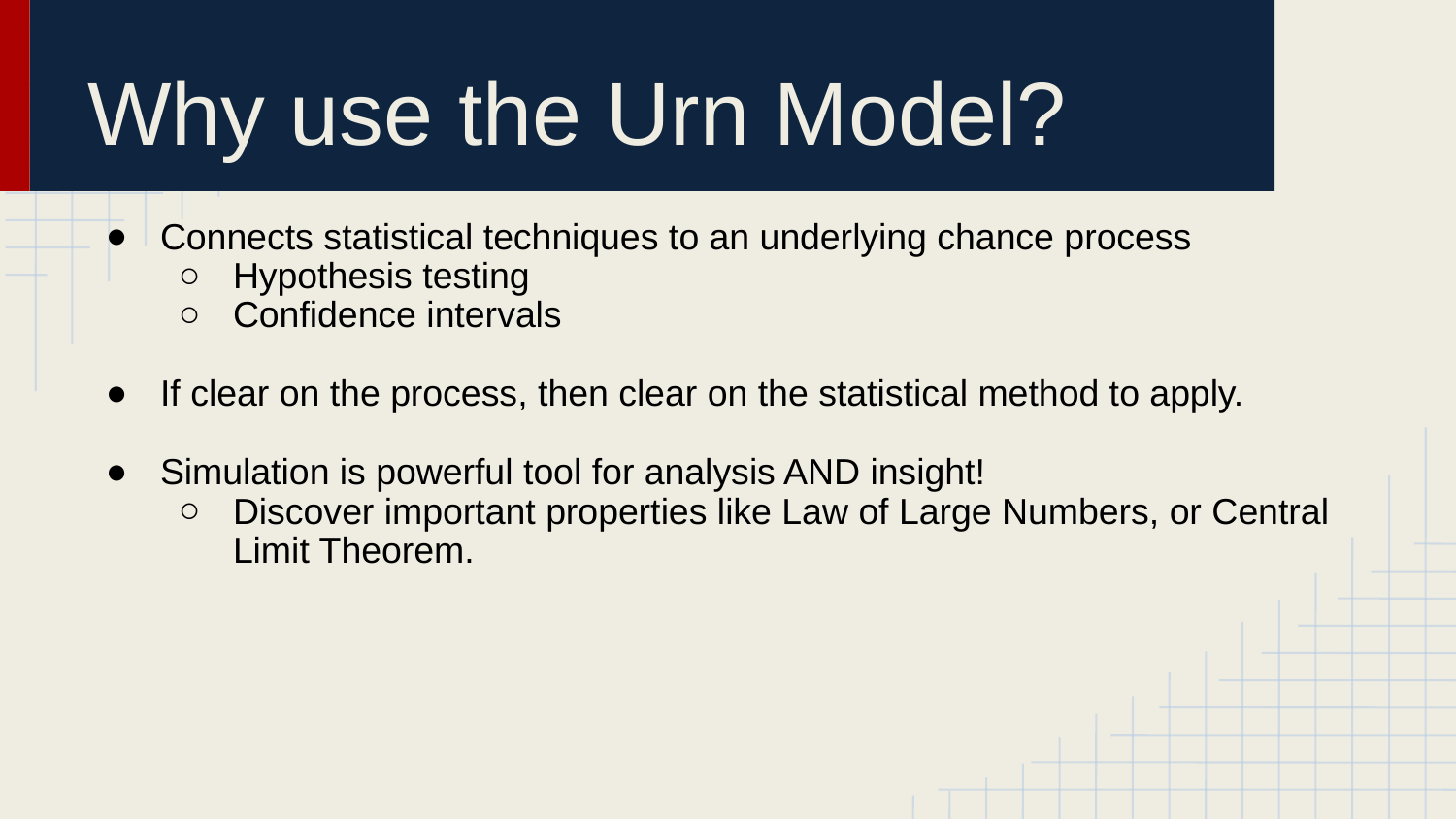

# Why use the Urn Model?
Connects statistical techniques to an underlying chance process
Hypothesis testing
Confidence intervals

If clear on the process, then clear on the statistical method to apply.

Simulation is powerful tool for analysis AND insight!
Discover important properties like Law of Large Numbers, or Central Limit Theorem.